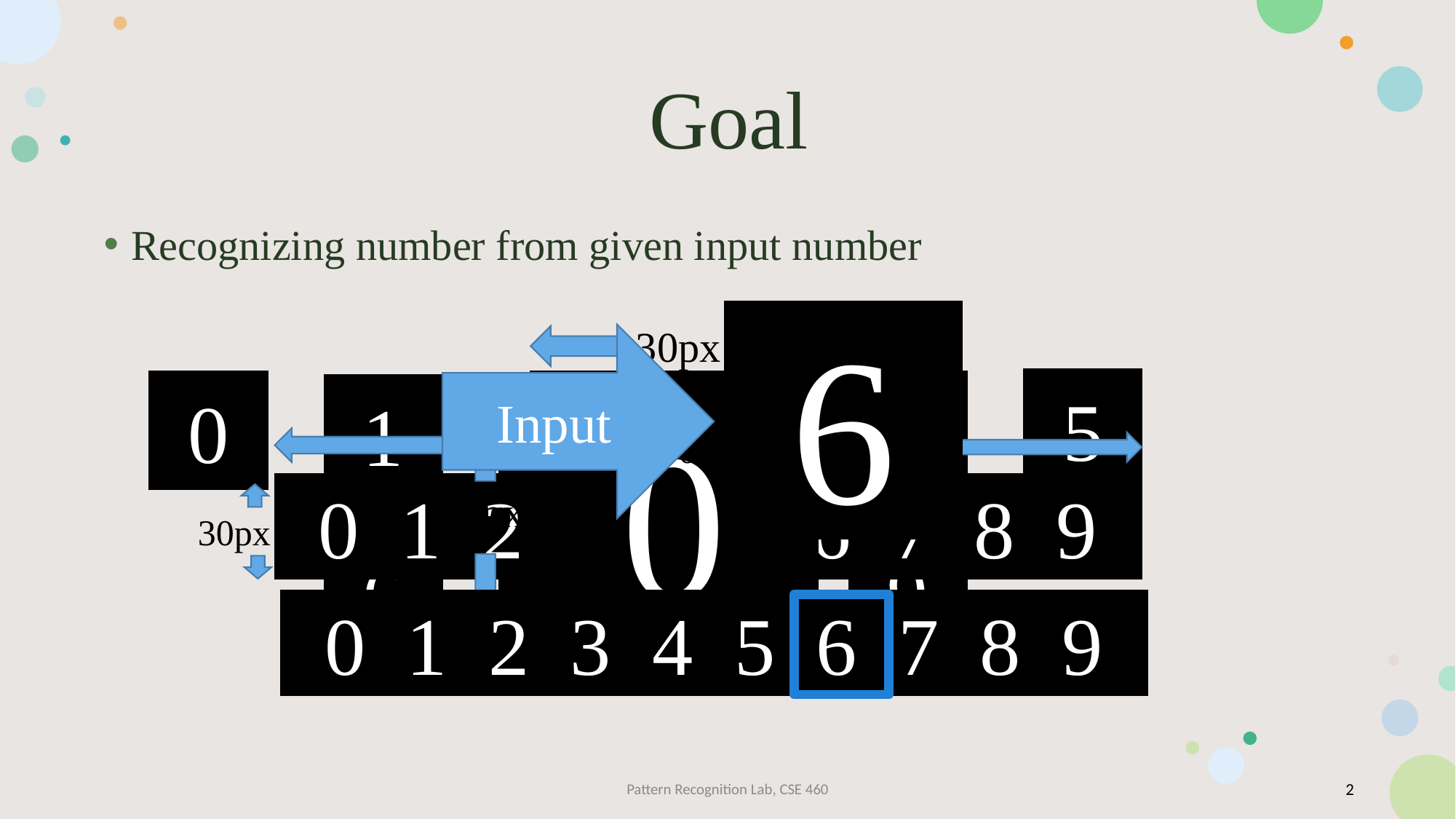

# Goal
Recognizing number from given input number

6
30px
Input
5
0
0
3
4
1
2

300px

0  1  2  3  4  5  6  7  8  9
30px

30px
8
9
6
7

0  1  2  3  4  5  6  7  8  9

Pattern Recognition Lab, CSE 460
2